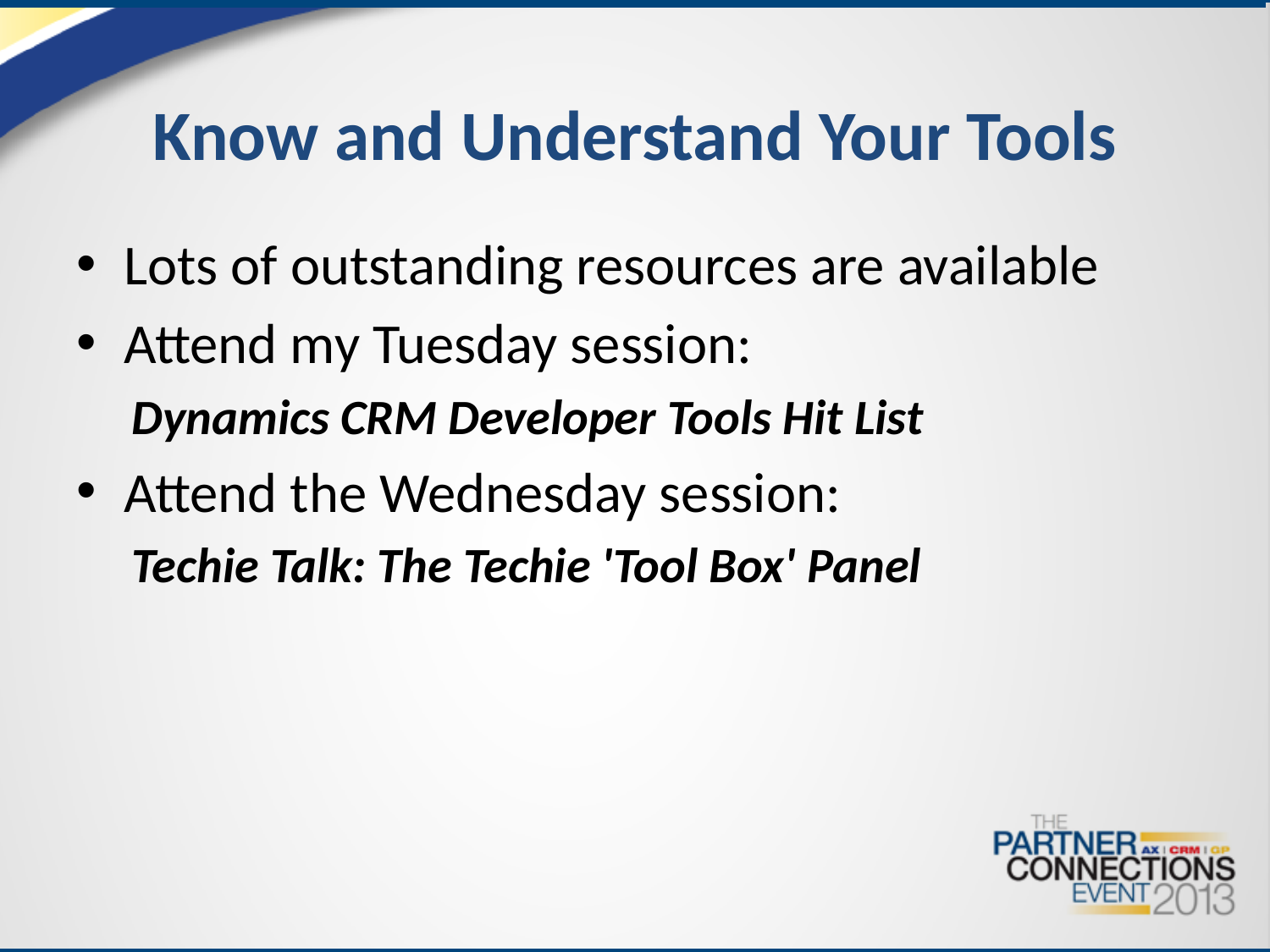

# Know and Understand Your Tools
Lots of outstanding resources are available
Attend my Tuesday session:
Dynamics CRM Developer Tools Hit List
Attend the Wednesday session:
Techie Talk: The Techie 'Tool Box' Panel